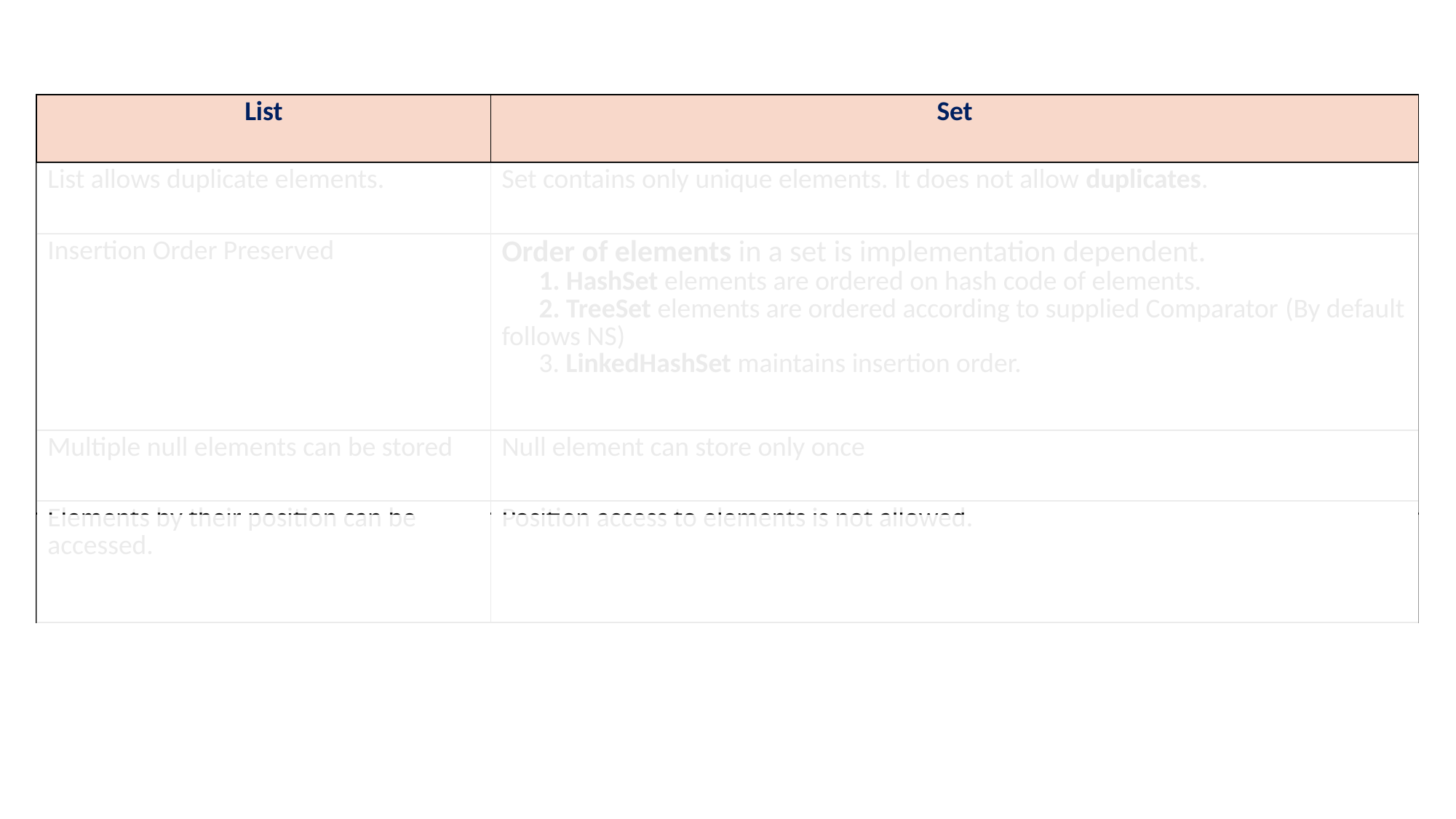

| List | Set |
| --- | --- |
| List allows duplicate elements. | Set contains only unique elements. It does not allow duplicates. |
| Insertion Order Preserved | Order of elements in a set is implementation dependent.  1. HashSet elements are ordered on hash code of elements. 2. TreeSet elements are ordered according to supplied Comparator (By default follows NS) 3. LinkedHashSet maintains insertion order. |
| Multiple null elements can be stored | Null element can store only once |
| Elements by their position can be accessed. | Position access to elements is not allowed. |